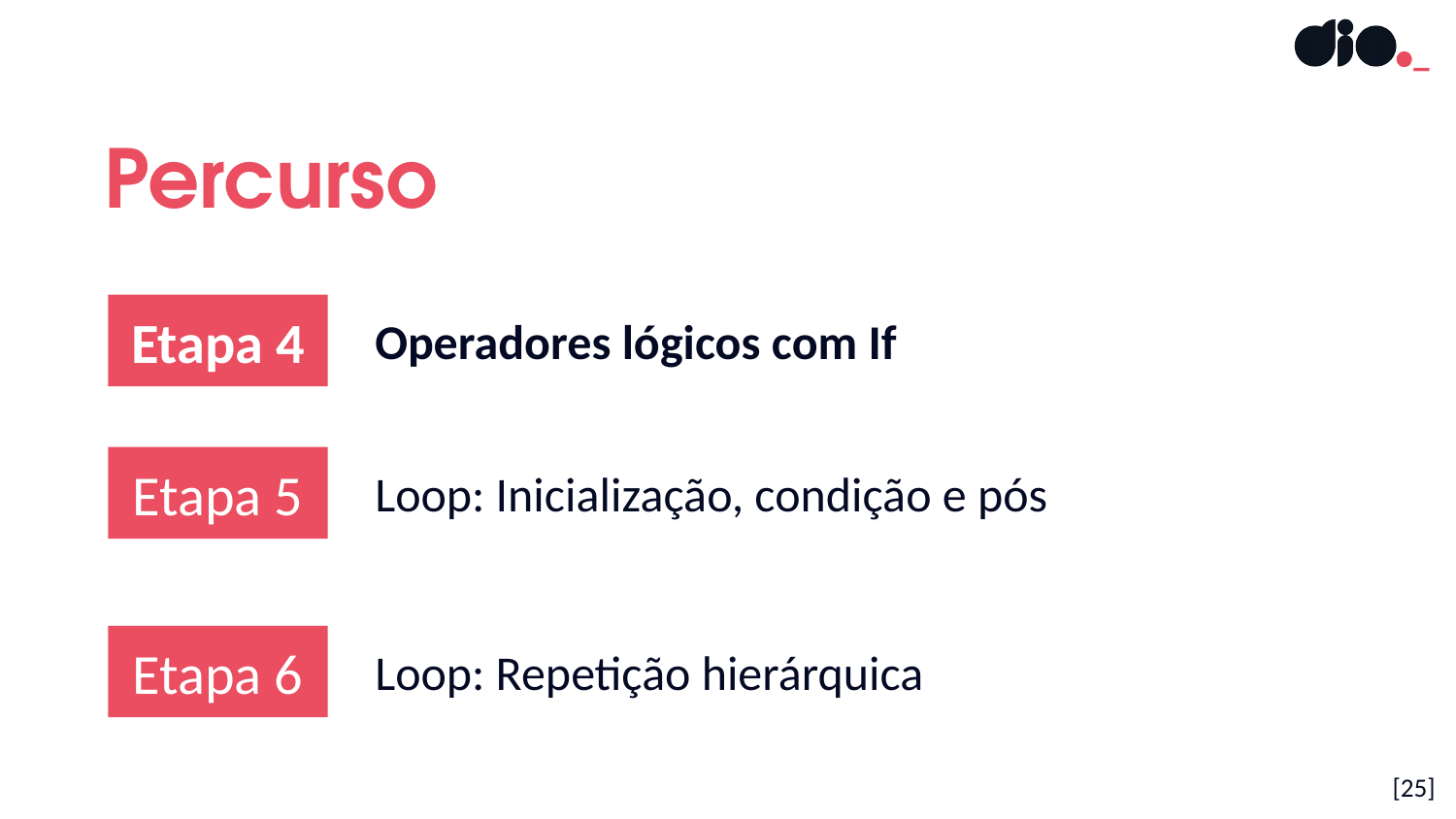

Percurso
Etapa 4
Operadores lógicos com If
Etapa 5
Loop: Inicialização, condição e pós
Etapa 6
Loop: Repetição hierárquica
[25]